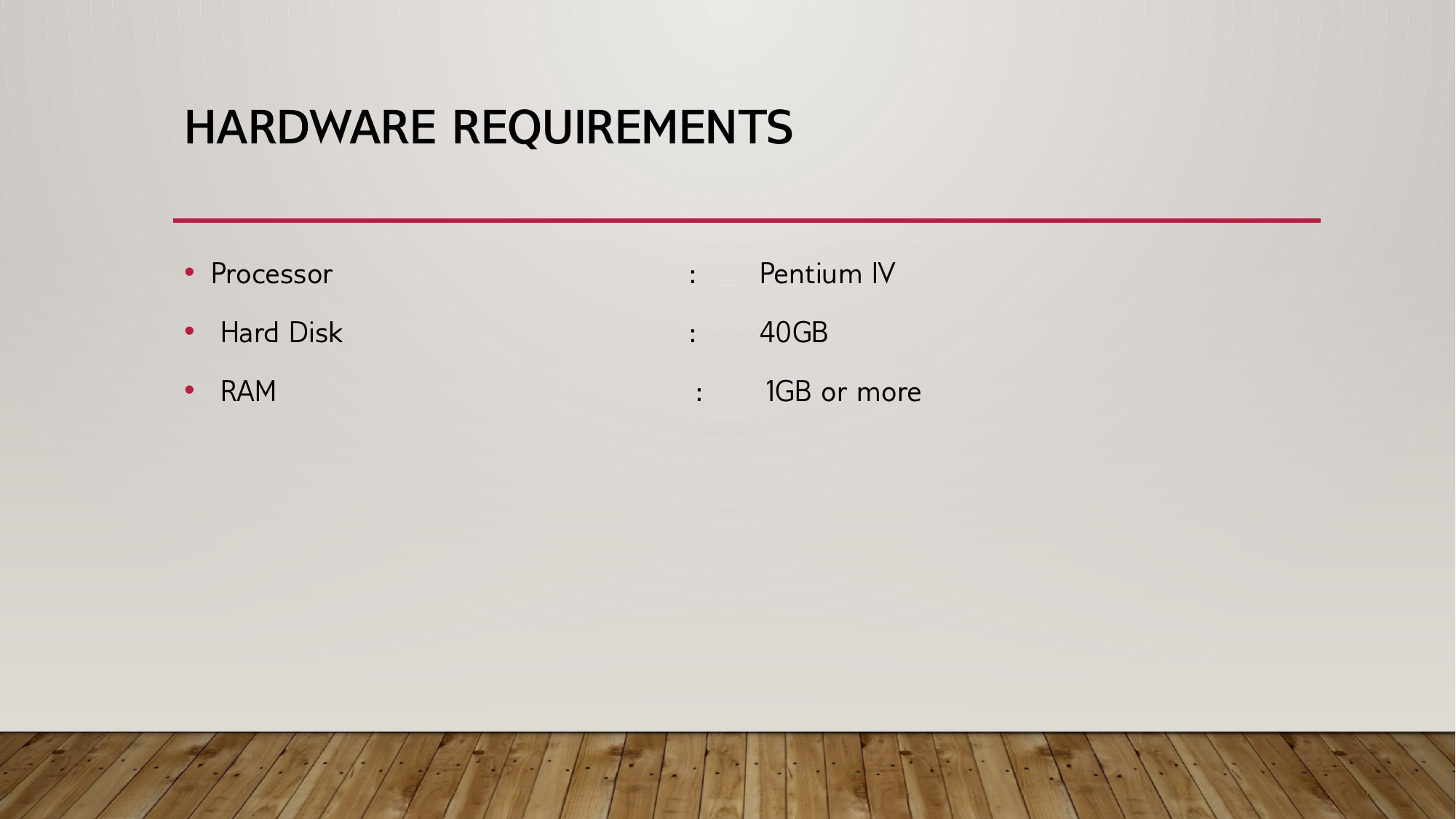

# Hardware Requirements
Processor                                       :       Pentium IV
 Hard Disk                                      :       40GB
 RAM                                              :       1GB or more